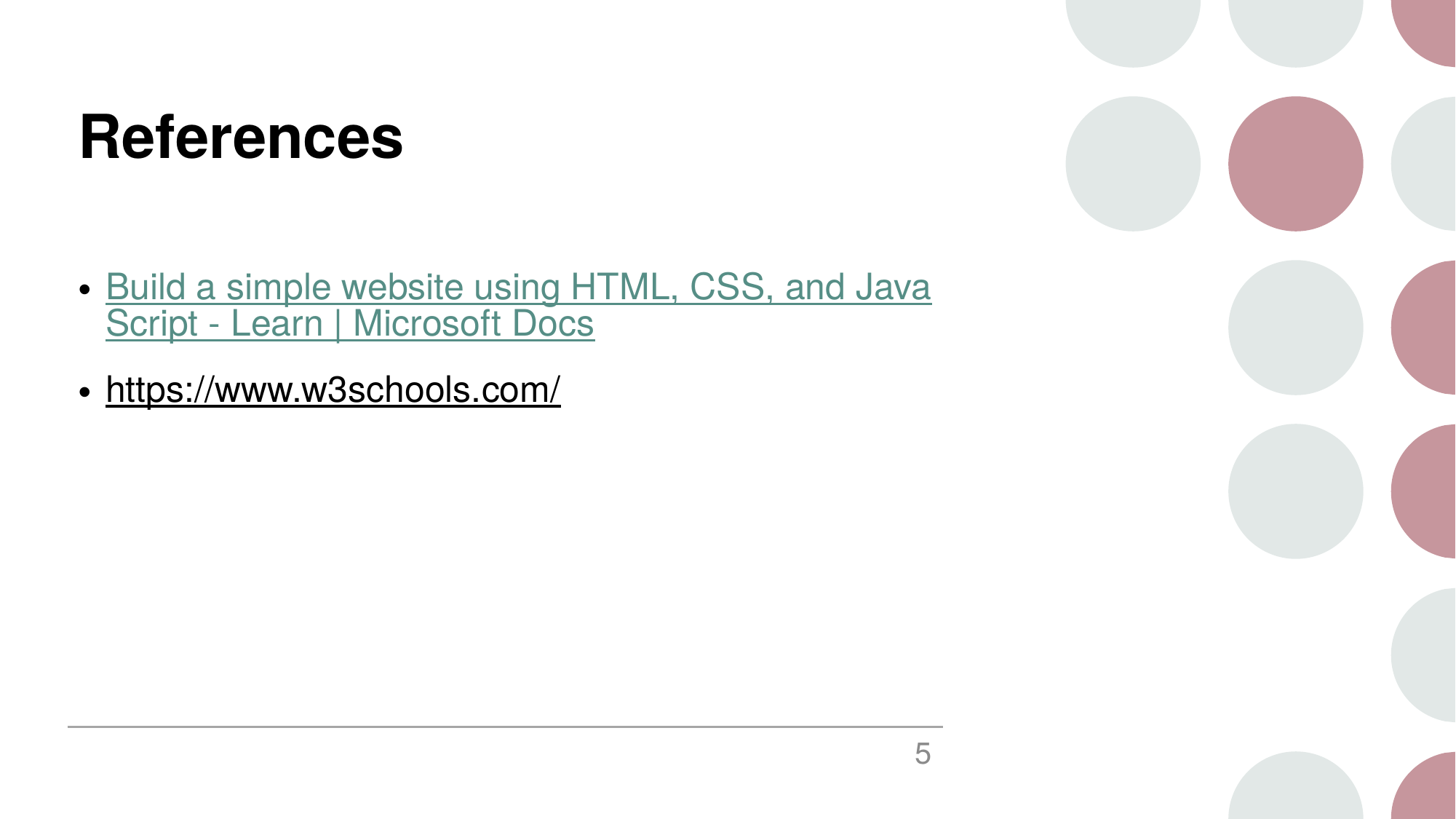

# References
Build a simple website using HTML, CSS, and JavaScript - Learn | Microsoft Docs
https://www.w3schools.com/
5